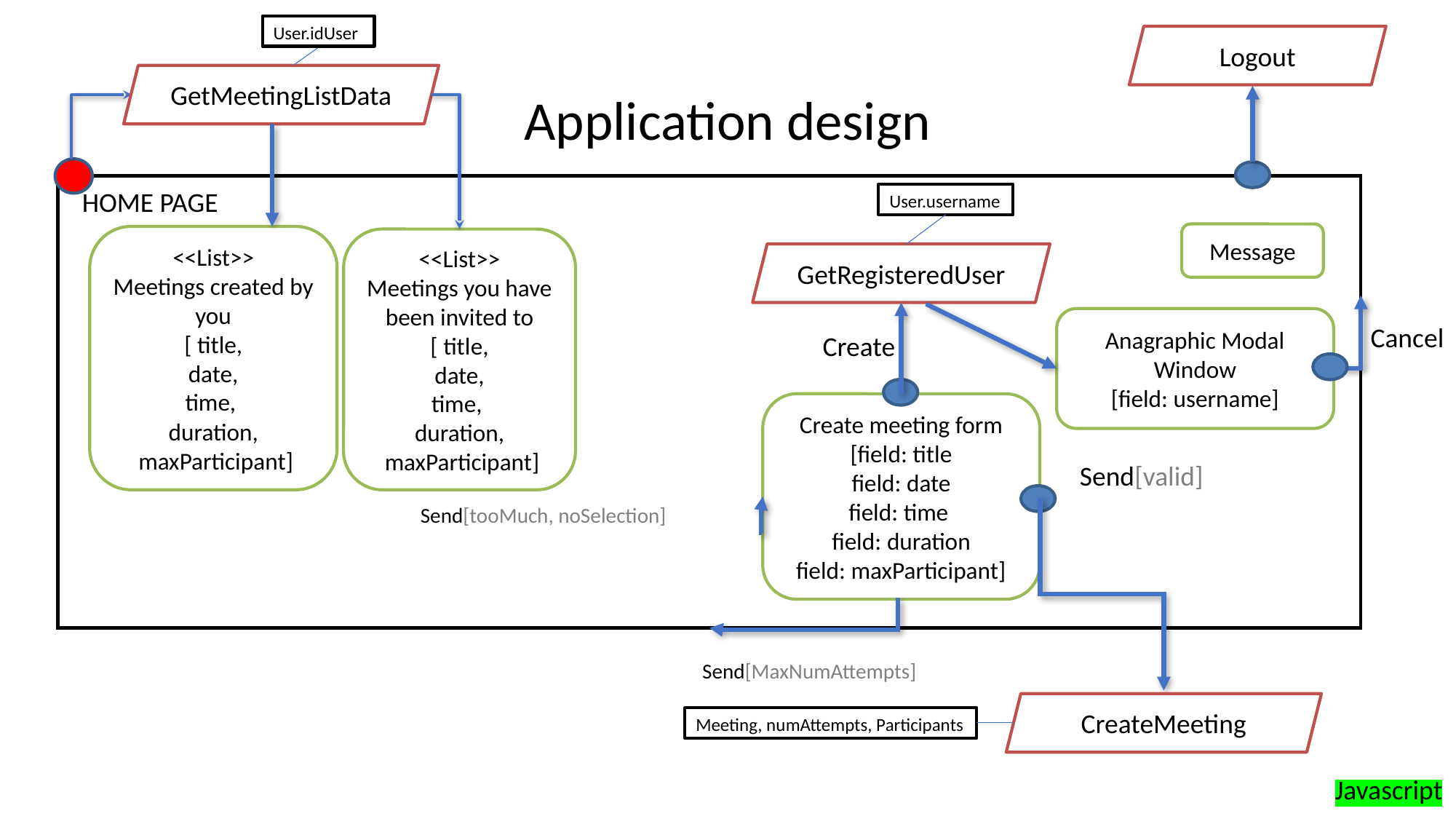

User.idUser
Logout
# Application design
GetMeetingListData

HOME PAGE
HOME PAGE
User.username
Message
<<List>>
Meetings created by you
[ title,
date,
time,
duration,
 maxParticipant]
<<List>>
Meetings you have been invited to
[ title,
date,
time,
duration,
 maxParticipant]
GetRegisteredUser
Anagraphic Modal Window
[field: username]
Cancel
Create

Create meeting form
[field: title
field: date
field: time
field: duration
field: maxParticipant]
Send[valid]

Send[tooMuch, noSelection]
Send[MaxNumAttempts]
CreateMeeting
Meeting, numAttempts, Participants
Javascript